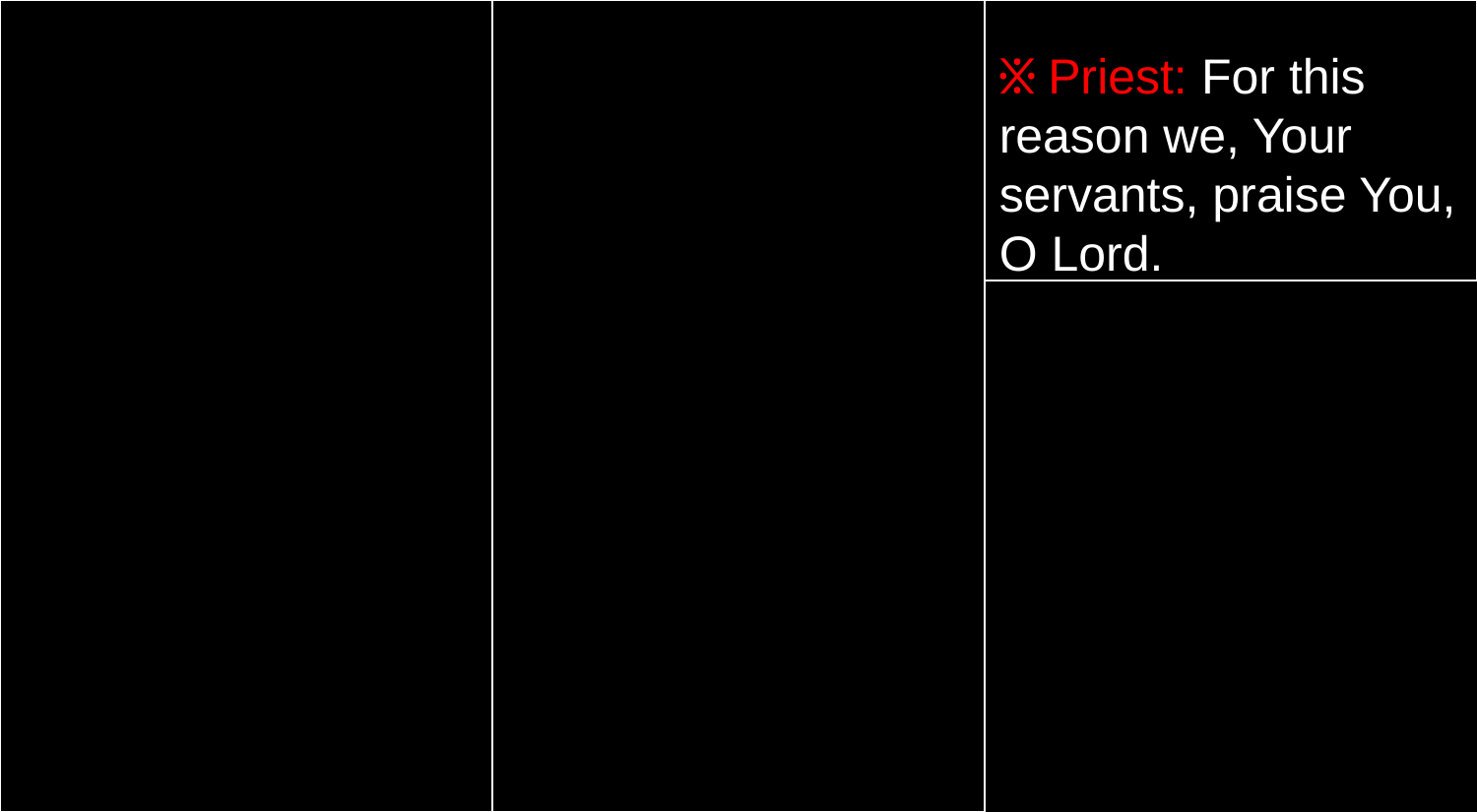

፠ Priest: For this reason we, Your servants, praise You, O Lord.